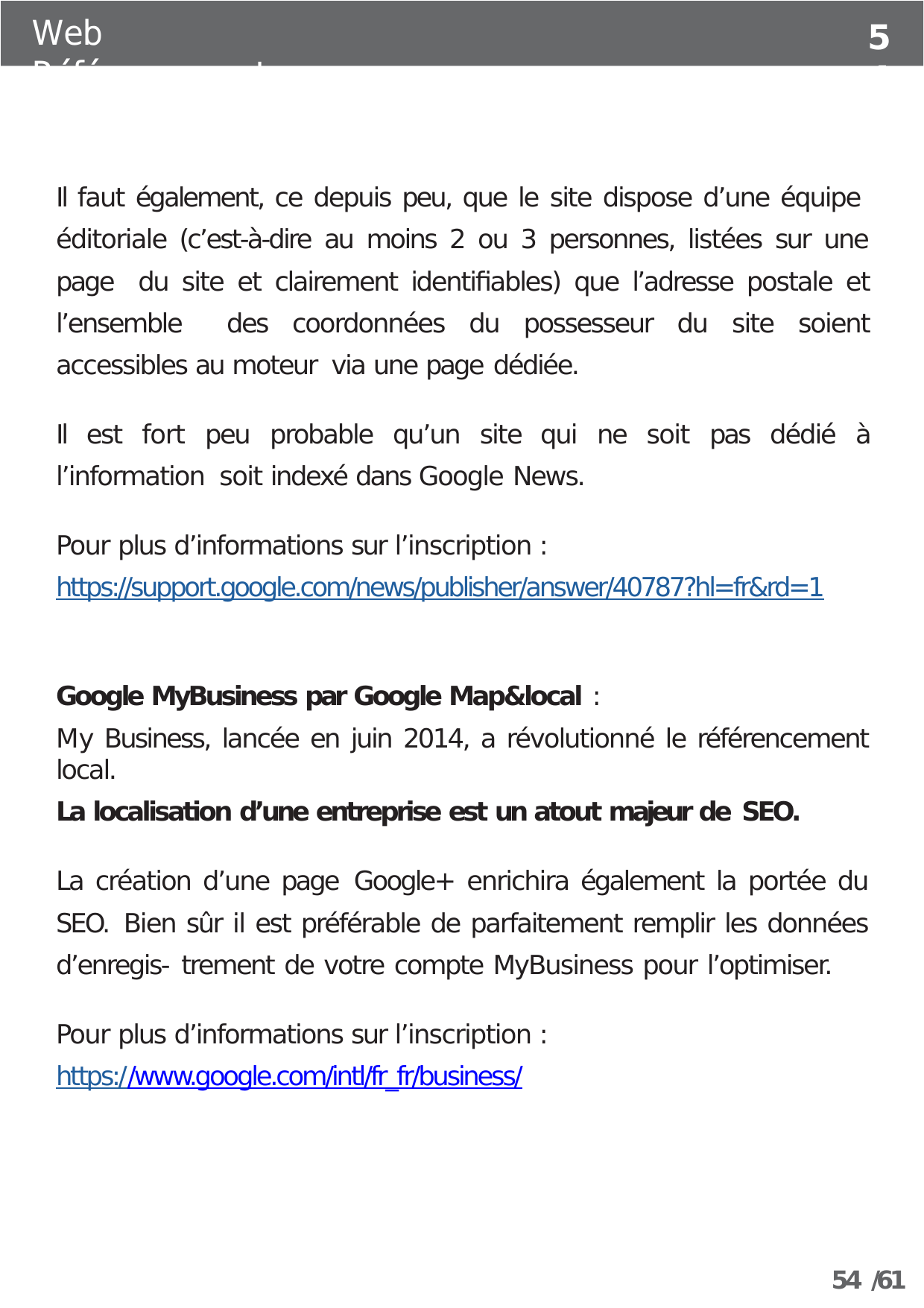

Web Référencement
54
Il faut également, ce depuis peu, que le site dispose d’une équipe  éditoriale (c’est-à-dire au moins 2 ou 3 personnes, listées sur une page  du site et clairement identifiables) que l’adresse postale et l’ensemble  des coordonnées du possesseur du site soient accessibles au moteur  via une page dédiée.

Il est fort peu probable qu’un site qui ne soit pas dédié à l’information  soit indexé dans Google News.

Pour plus d’informations sur l’inscription :  https://support.google.com/news/publisher/answer/40787?hl=fr&rd=1
Google MyBusiness par Google Map&local :
My Business, lancée en juin 2014, a révolutionné le référencement local.
La localisation d’une entreprise est un atout majeur de SEO.

La création d’une page Google+ enrichira également la portée du SEO.  Bien sûr il est préférable de parfaitement remplir les données d’enregis-  trement de votre compte MyBusiness pour l’optimiser.

Pour plus d’informations sur l’inscription :  https://www.google.com/intl/fr_fr/business/
54 /61